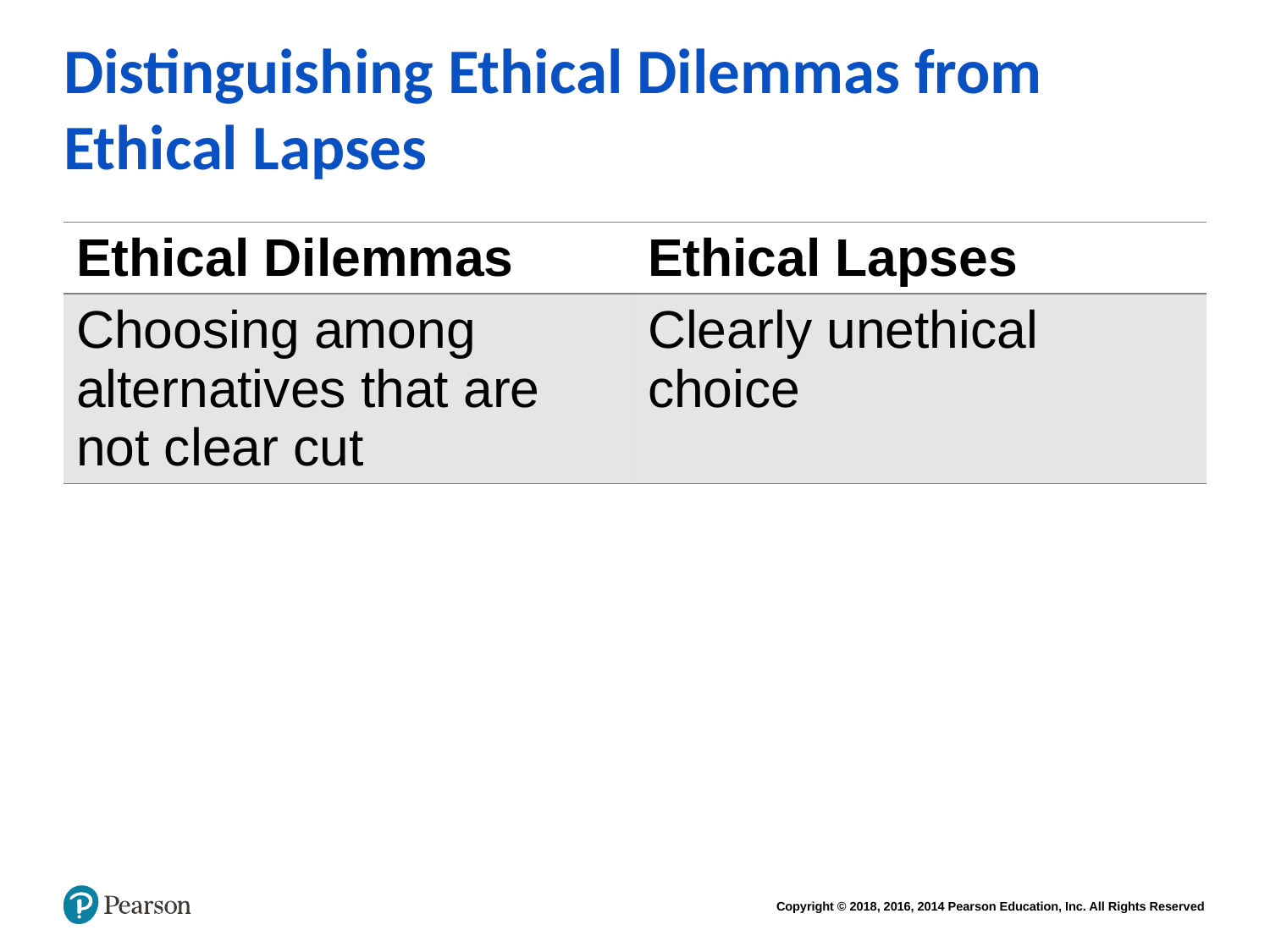

# Distinguishing Ethical Dilemmas from Ethical Lapses
| Ethical Dilemmas | Ethical Lapses |
| --- | --- |
| Choosing among alternatives that are not clear cut | Clearly unethical choice |